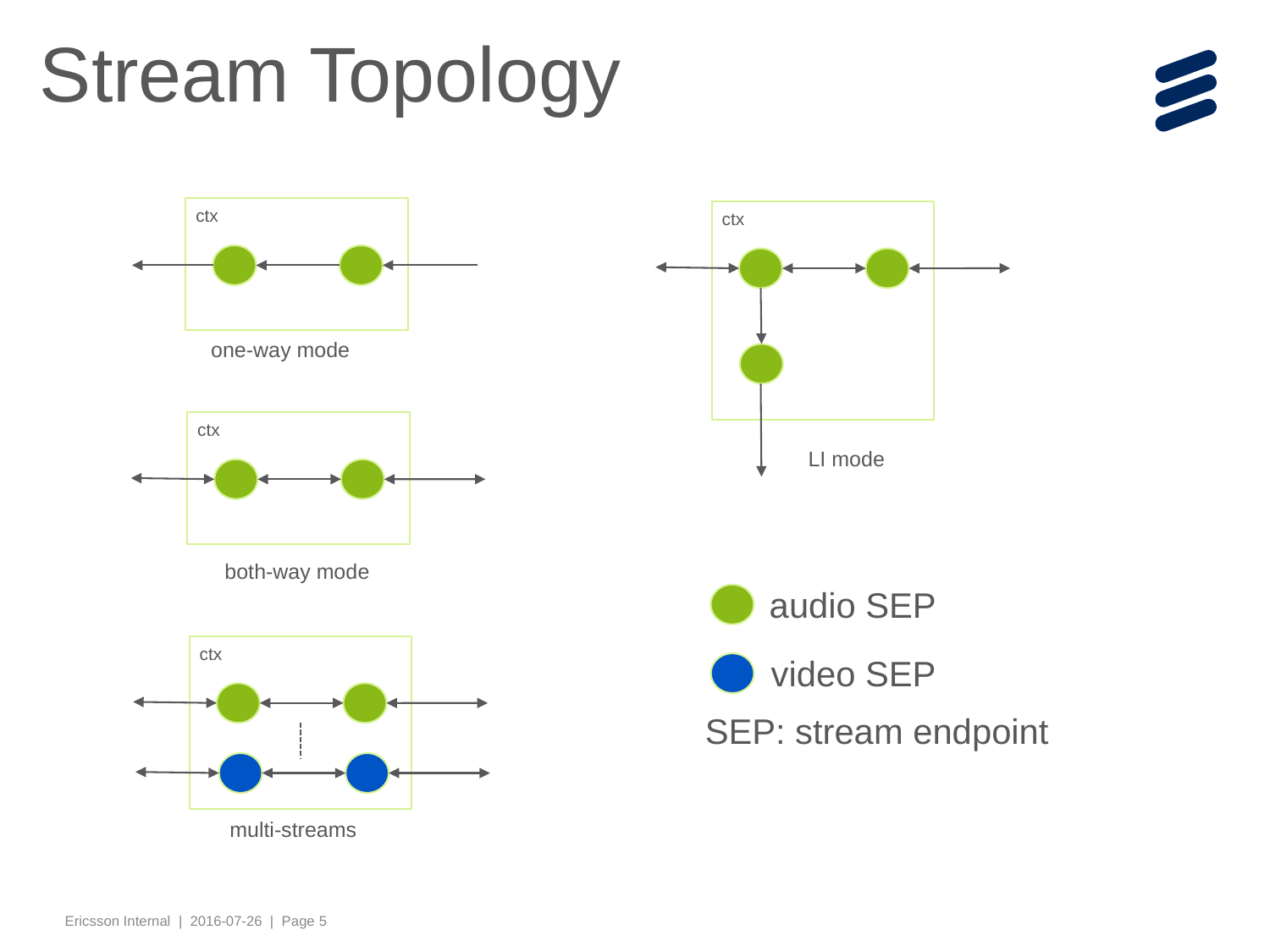

# Stream Topology
ctx

one-way mode
ctx

LI mode
ctx

both-way mode
audio SEP

ctx
video SEP

SEP: stream endpoint

multi-streams